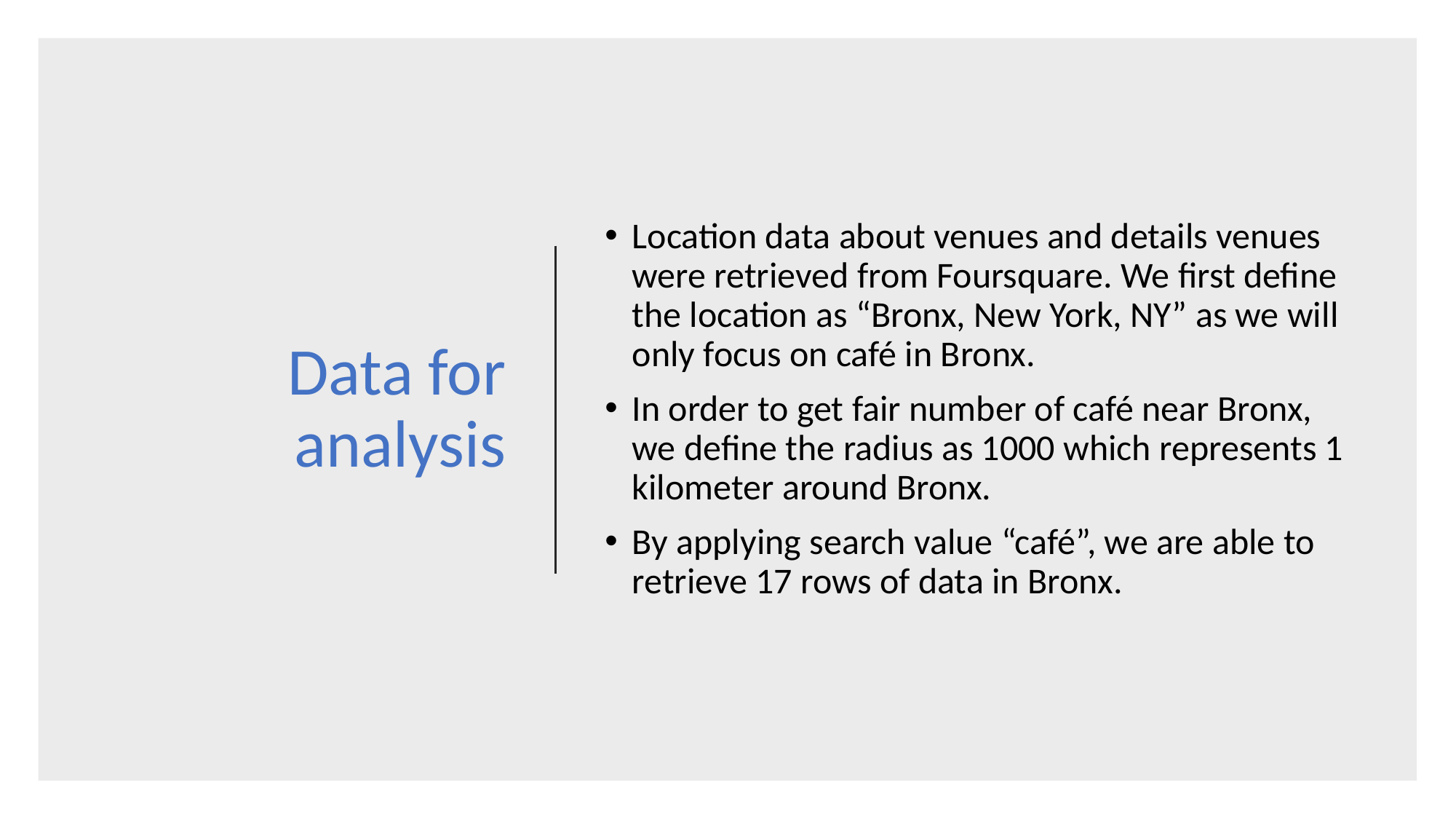

# Data for analysis
Location data about venues and details venues were retrieved from Foursquare. We first define the location as “Bronx, New York, NY” as we will only focus on café in Bronx.
In order to get fair number of café near Bronx, we define the radius as 1000 which represents 1 kilometer around Bronx.
By applying search value “café”, we are able to retrieve 17 rows of data in Bronx.